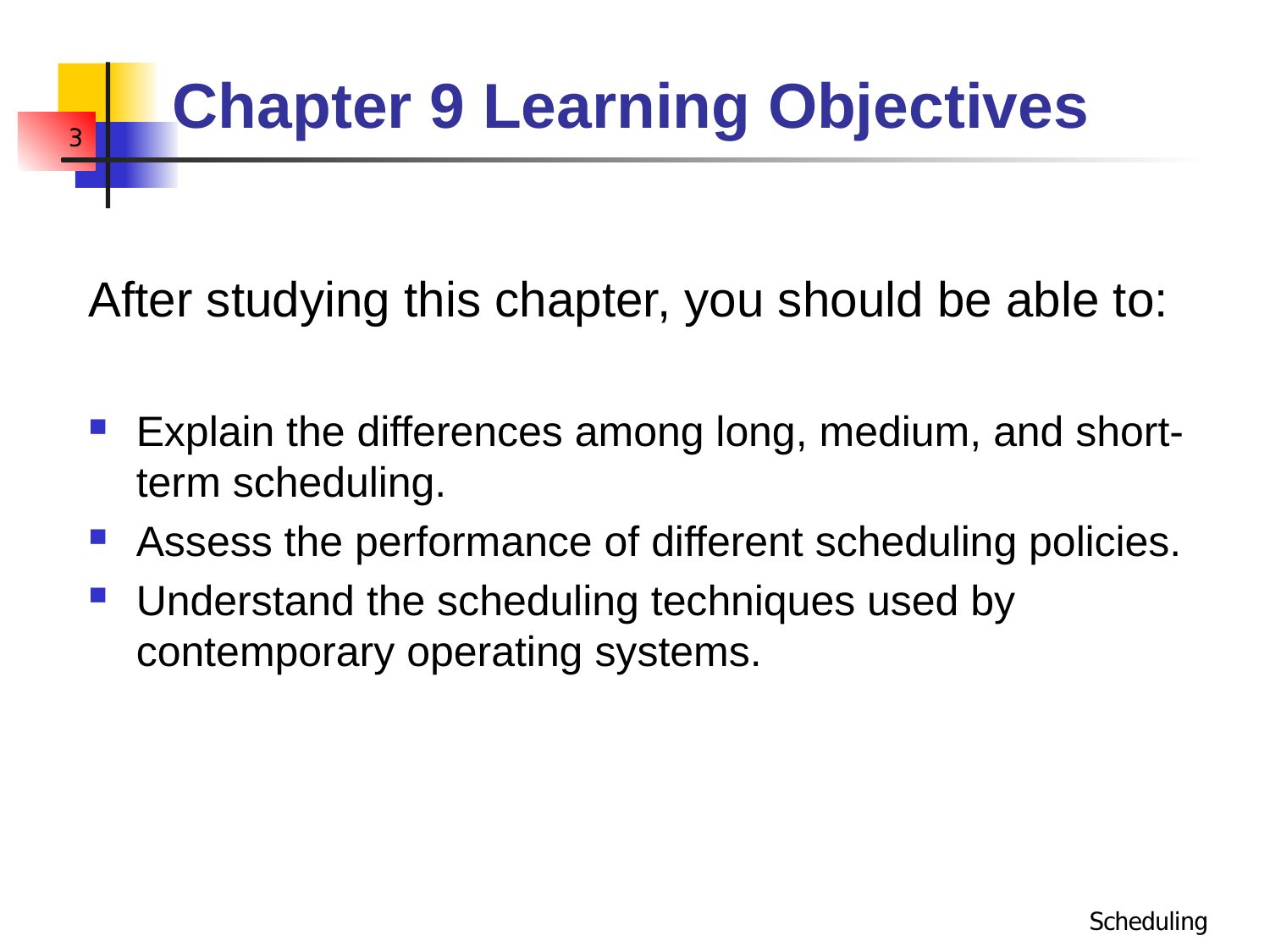

# Chapter 9 Learning Objectives
After studying this chapter, you should be able to:

Explain the differences among long, medium, and short-term scheduling.
Assess the performance of different scheduling policies.
Understand the scheduling techniques used by contemporary operating systems.
Scheduling